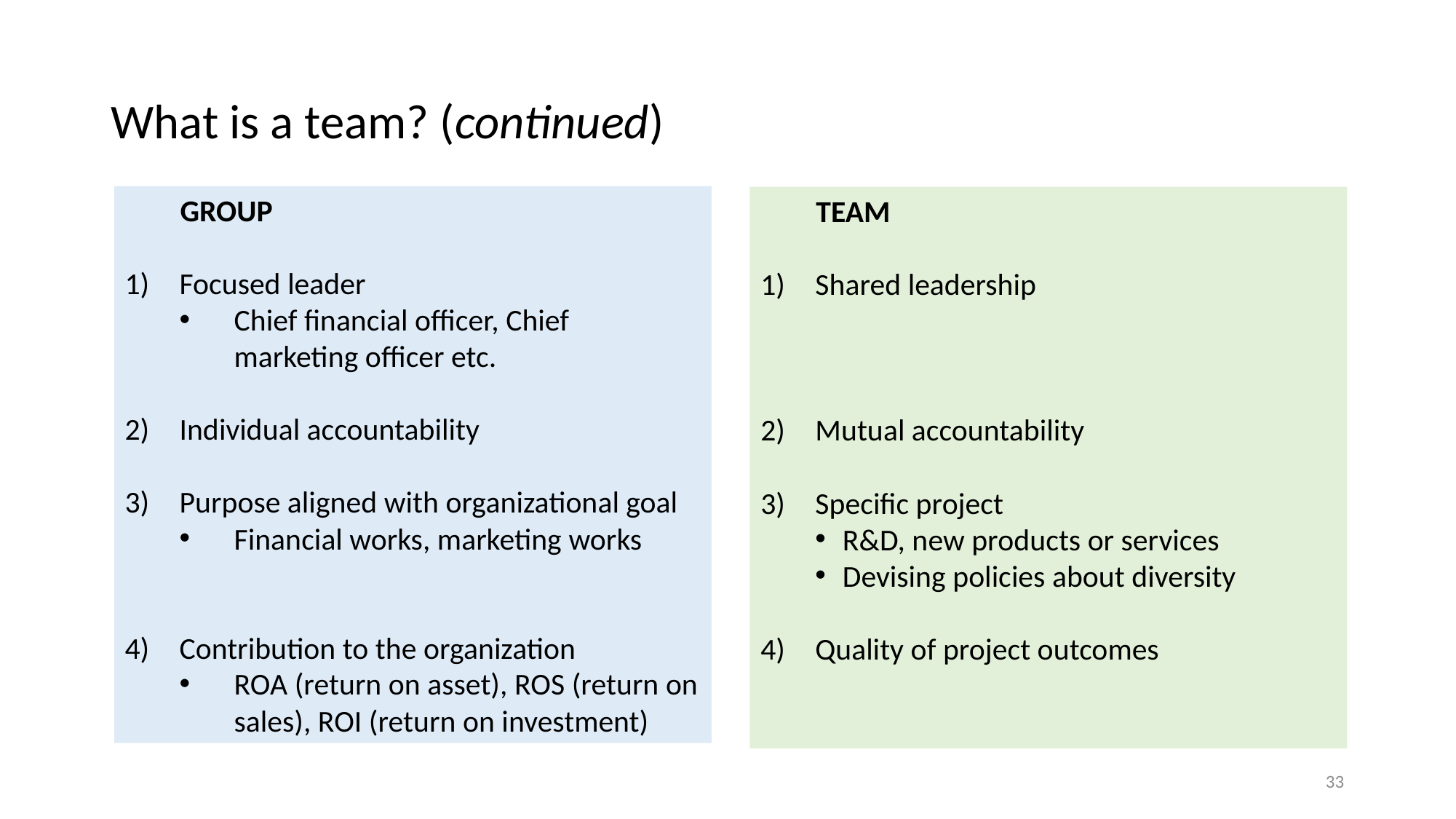

# What is a team? (continued)
        GROUP

Focused leader
Chief financial officer, Chief marketing officer etc.

Individual accountability

Purpose aligned with organizational goal
Financial works, marketing works

Contribution to the organization
ROA (return on asset), ROS (return on sales), ROI (return on investment)
        TEAM

Shared leadership

Mutual accountability

Specific project
R&D, new products or services
Devising policies about diversity

Quality of project outcomes

33